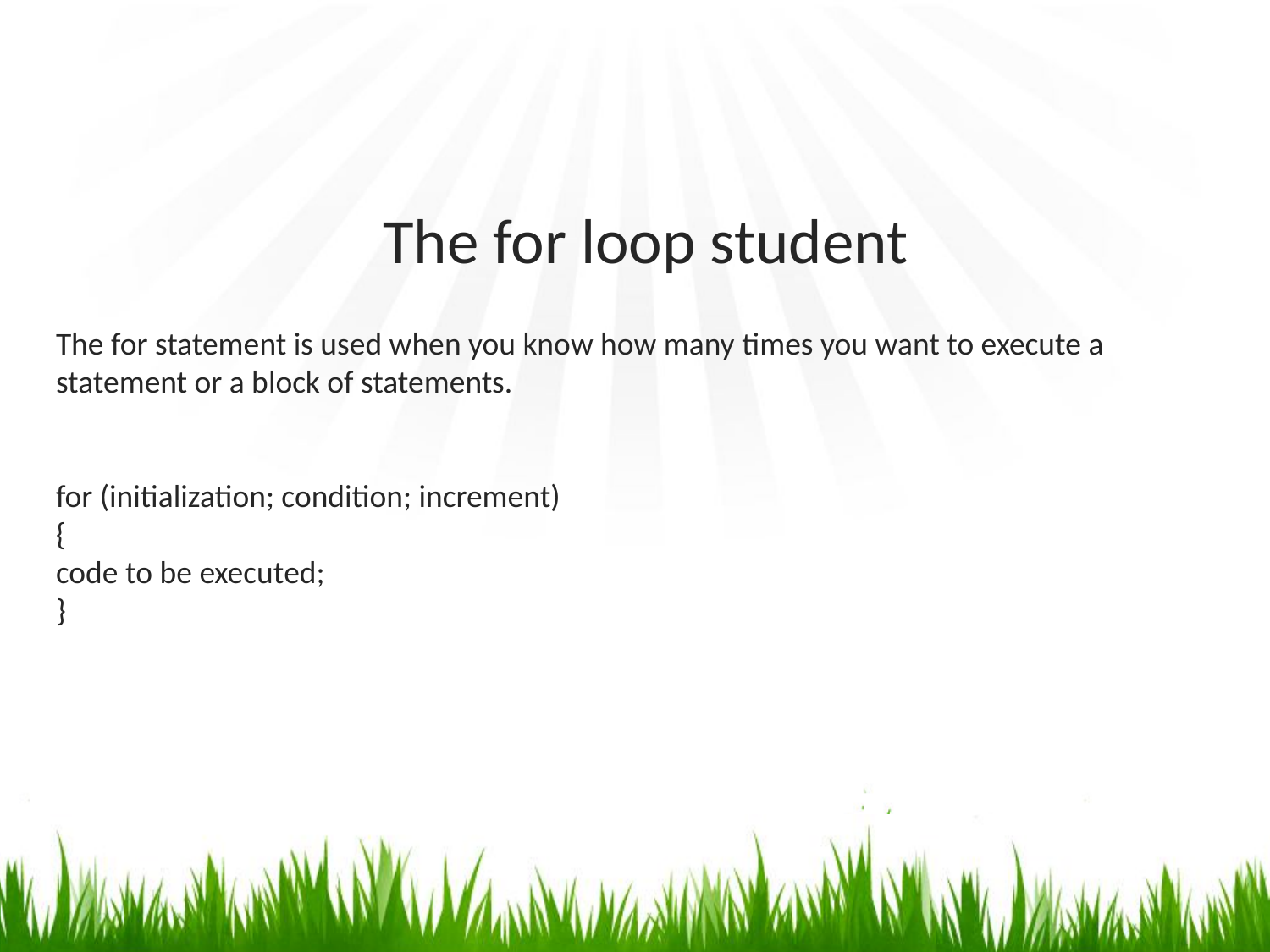

# The for loop student
The for statement is used when you know how many times you want to execute a statement or a block of statements.

for (initialization; condition; increment)
{
code to be executed;
}